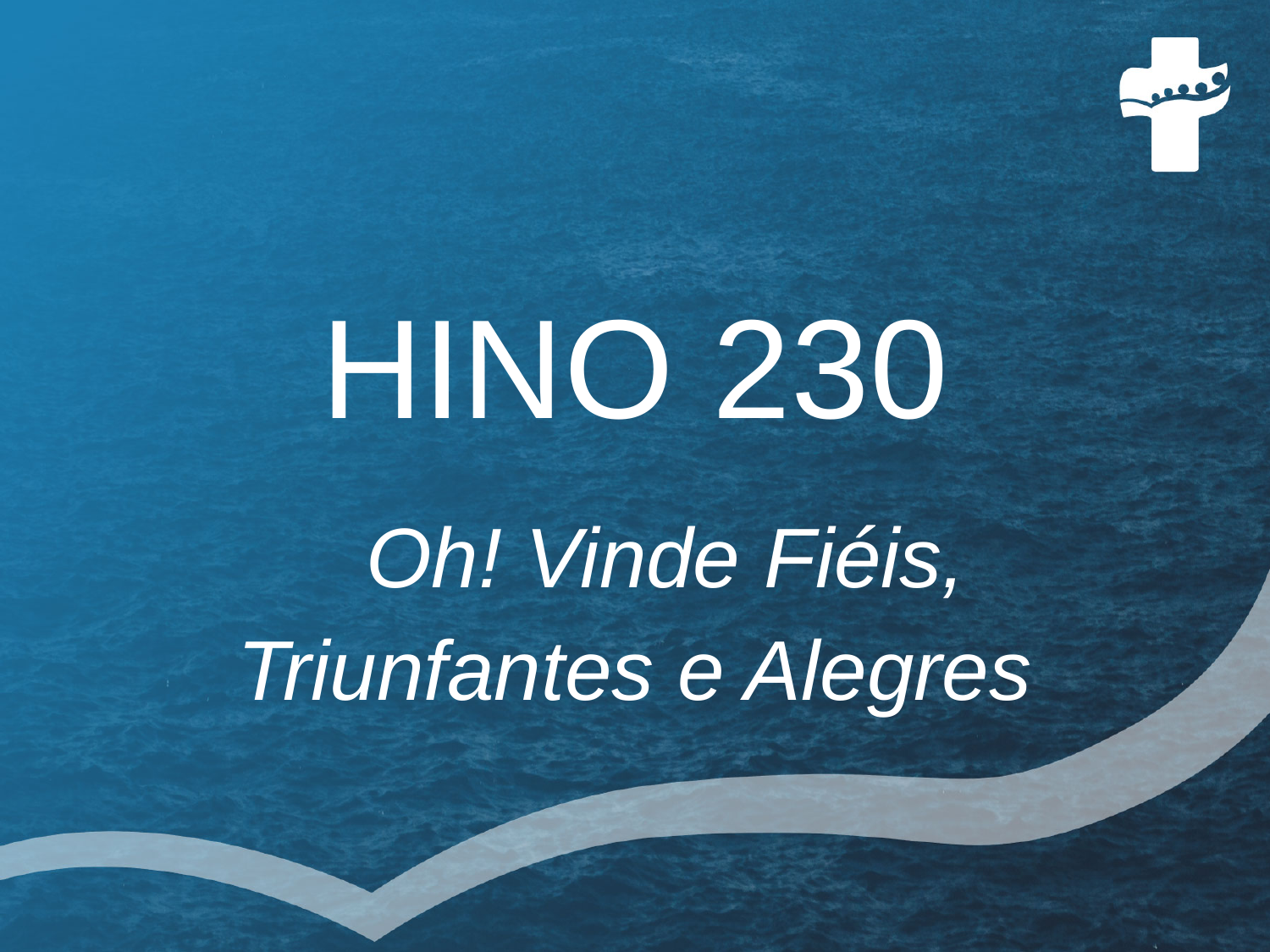

# HINO 230 Oh! Vinde Fiéis, Triunfantes e Alegres